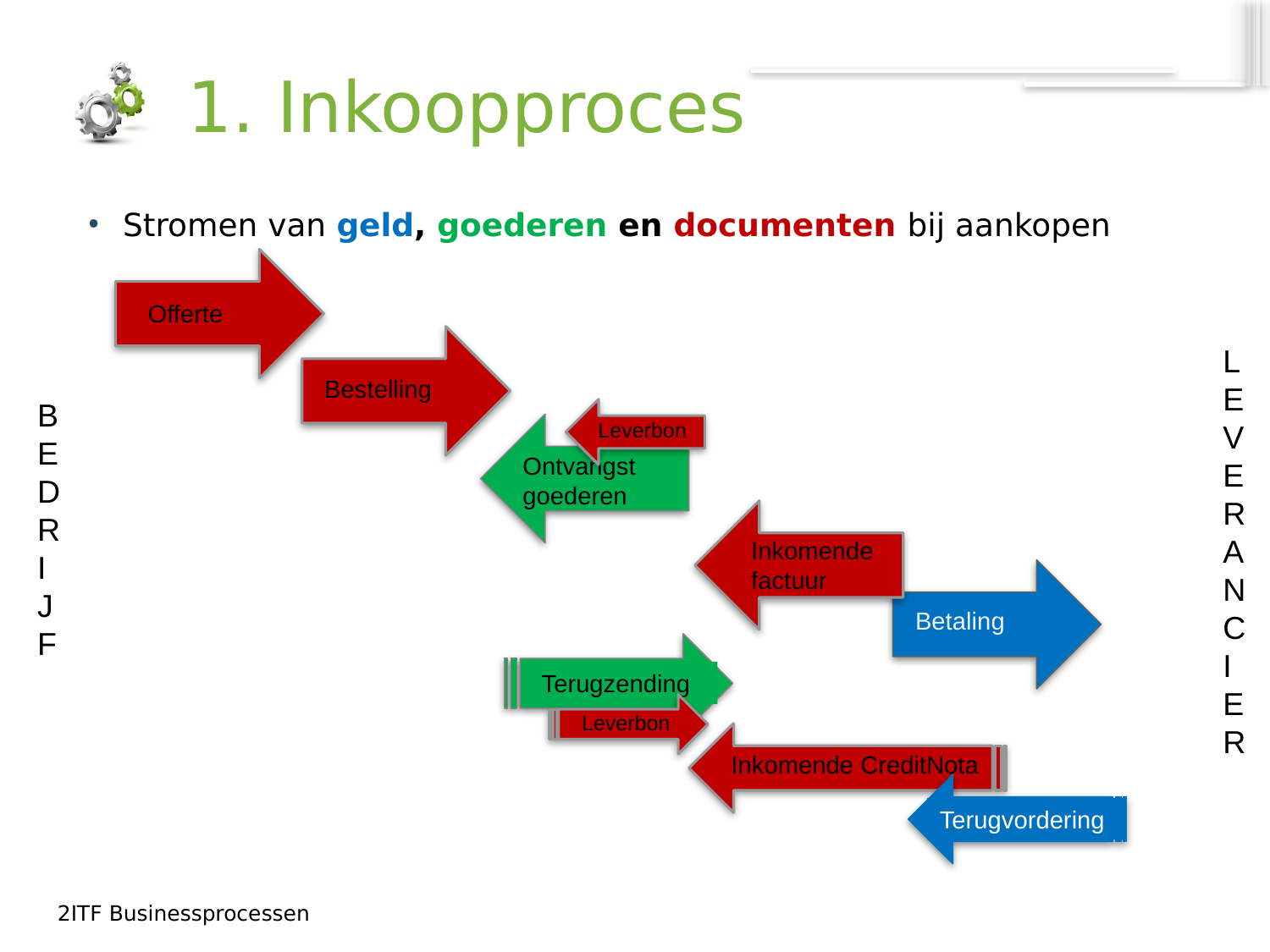

# 1. Inkoopproces
Stromen van geld, goederen en documenten bij aankopen

Offerte

Bestelling

Leverbon

Ontvangst goederen

BEDRIJF
Inkomende factuur
LEVERANCIER

Betaling

Terugzending

Leverbon

Inkomende CreditNota

Terugvordering